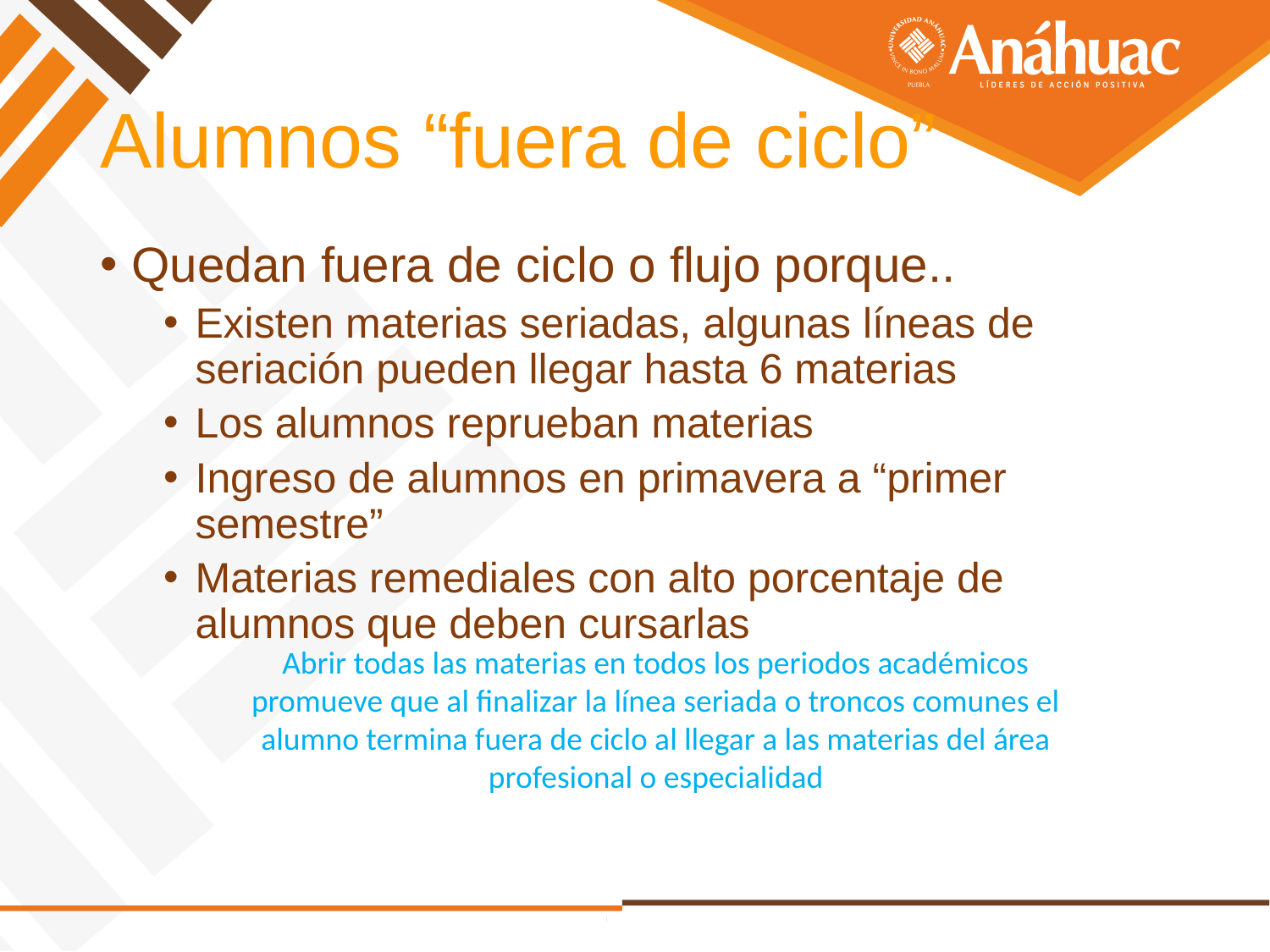

# Alumnos “fuera de ciclo”
Quedan fuera de ciclo o flujo porque..
Existen materias seriadas, algunas líneas de seriación pueden llegar hasta 6 materias
Los alumnos reprueban materias
Ingreso de alumnos en primavera a “primer semestre”
Materias remediales con alto porcentaje de alumnos que deben cursarlas
Abrir todas las materias en todos los periodos académicos promueve que al finalizar la línea seriada o troncos comunes el alumno termina fuera de ciclo al llegar a las materias del área profesional o especialidad